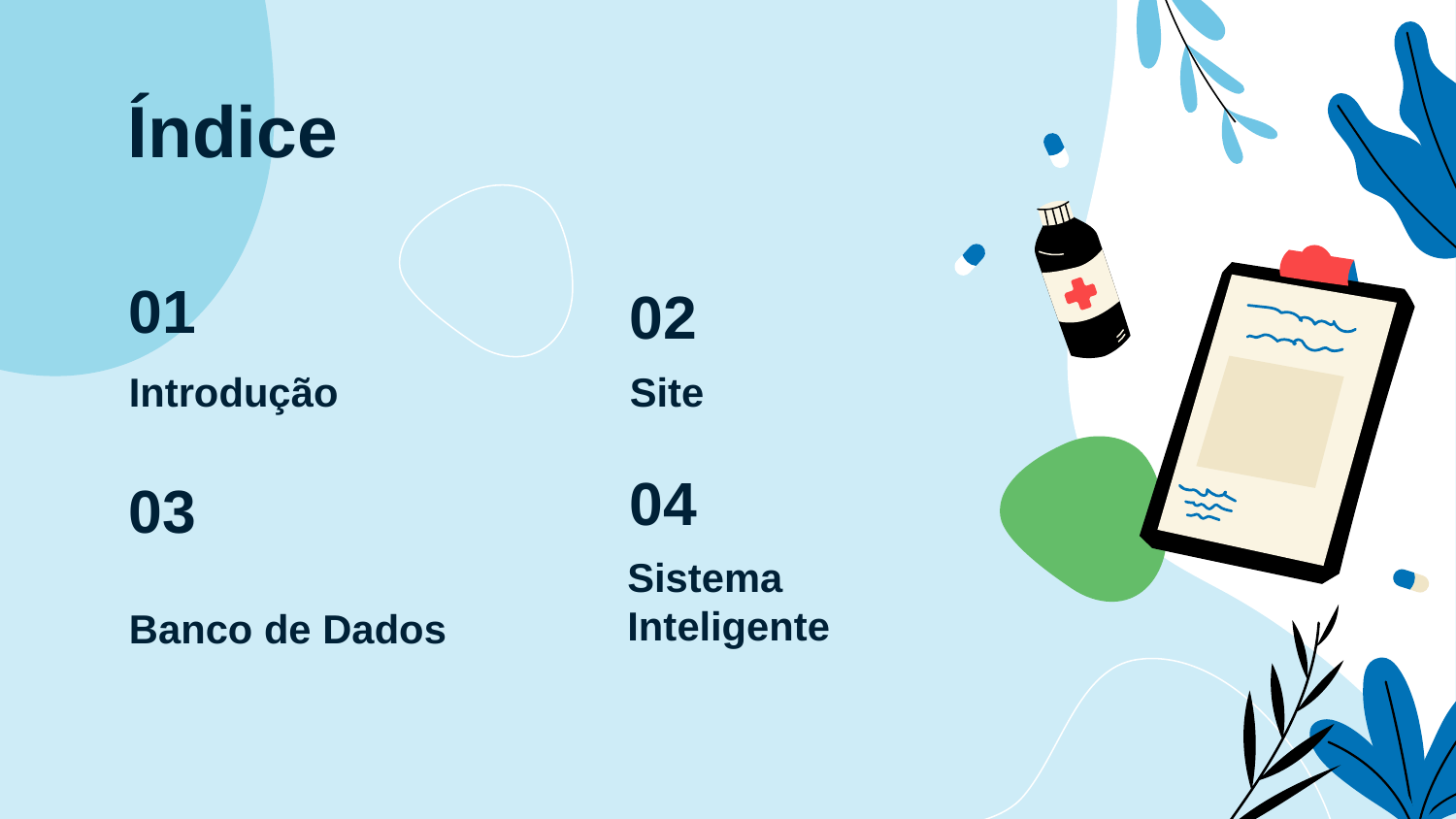

# Í​ndice

01
02
Introdução
Site

04
03

Sistema Inteligente
Banco de Dados